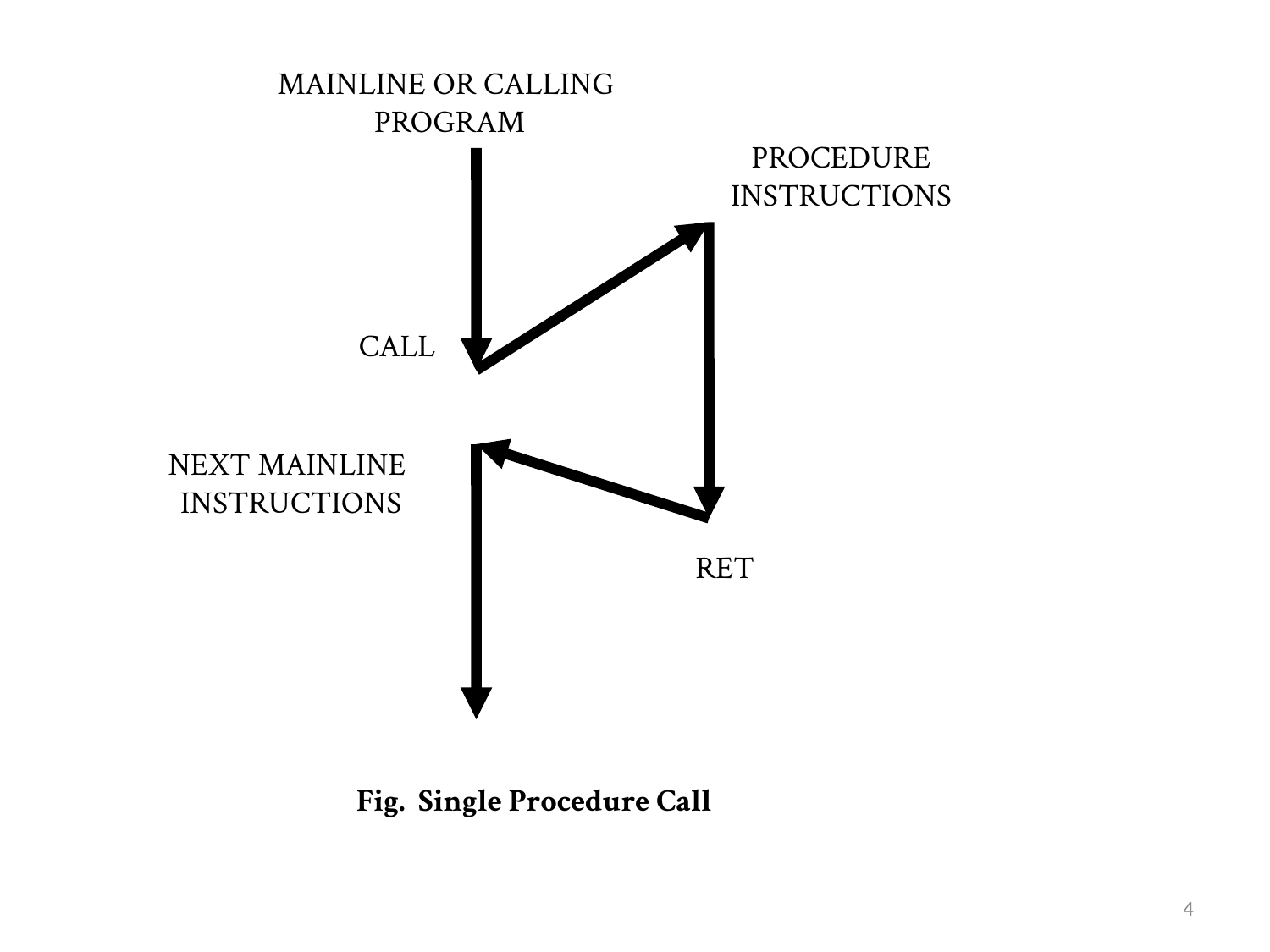

#

MAINLINE OR CALLING
PROGRAM

PROCEDURE
INSTRUCTIONS

CALL

RET
NEXT MAINLINE
INSTRUCTIONS

Fig.  Single Procedure Call
4